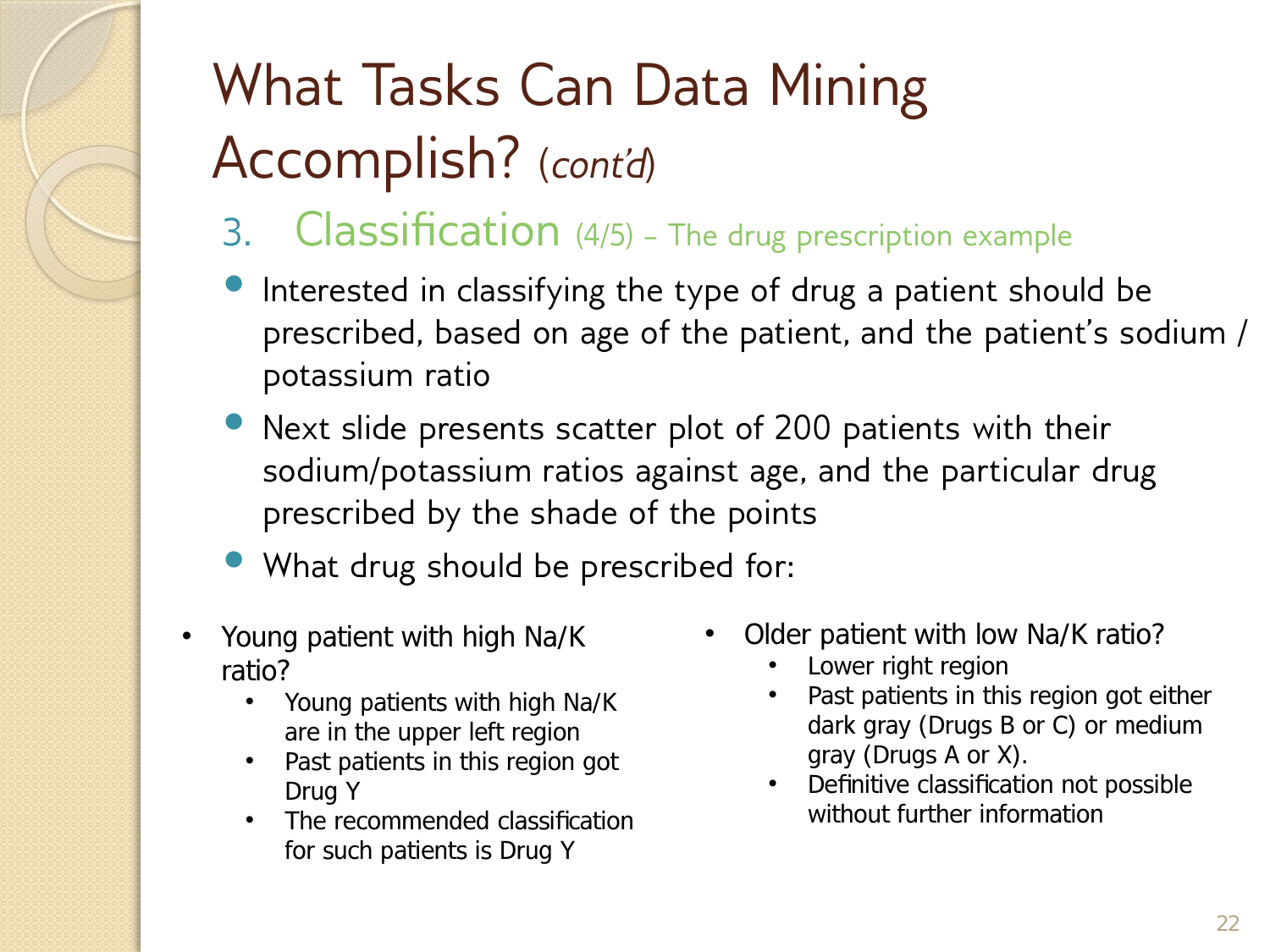

# What Tasks Can Data Mining Accomplish? (cont’d)
Classification (4/5) – The drug prescription example
Interested in classifying the type of drug a patient should be prescribed, based on age of the patient, and the patient’s sodium / potassium ratio
Next slide presents scatter plot of 200 patients with their sodium/potassium ratios against age, and the particular drug prescribed by the shade of the points
What drug should be prescribed for:
Older patient with low Na/K ratio?
Lower right region
Past patients in this region got either dark gray (Drugs B or C) or medium gray (Drugs A or X).
Definitive classification not possible without further information
Young patient with high Na/K ratio?
Young patients with high Na/K are in the upper left region
Past patients in this region got Drug Y
The recommended classification for such patients is Drug Y

22